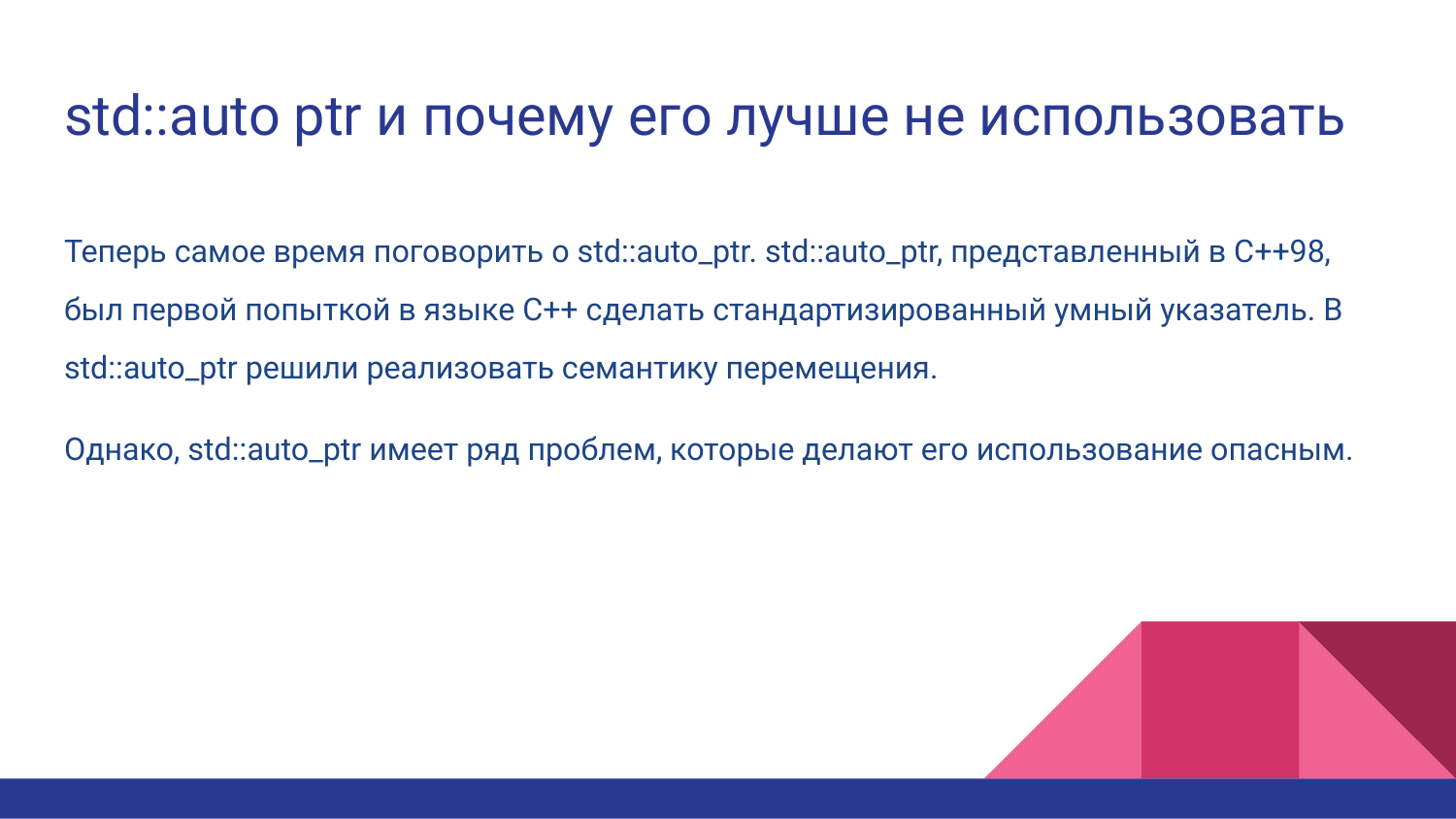

# std::auto ptr и почему его лучше не использовать
Теперь самое время поговорить о std::auto_ptr. std::auto_ptr, представленный в C++98, был первой попыткой в языке C++ сделать стандартизированный умный указатель. В std::auto_ptr решили реализовать семантику перемещения.
Однако, std::auto_ptr имеет ряд проблем, которые делают его использование опасным.